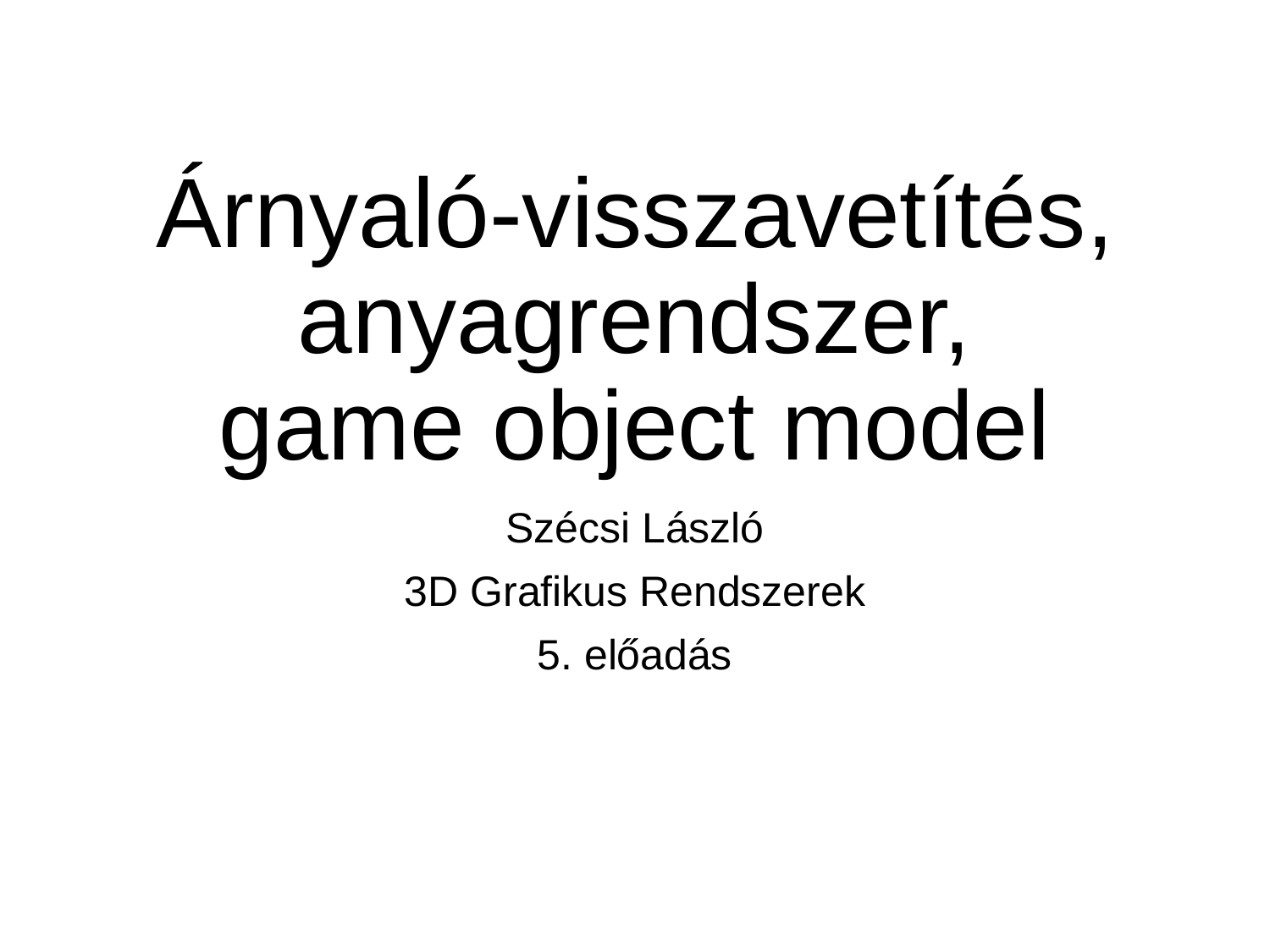

# Árnyaló-visszavetítés, anyagrendszer, game object model
Szécsi László
3D Grafikus Rendszerek
5. előadás